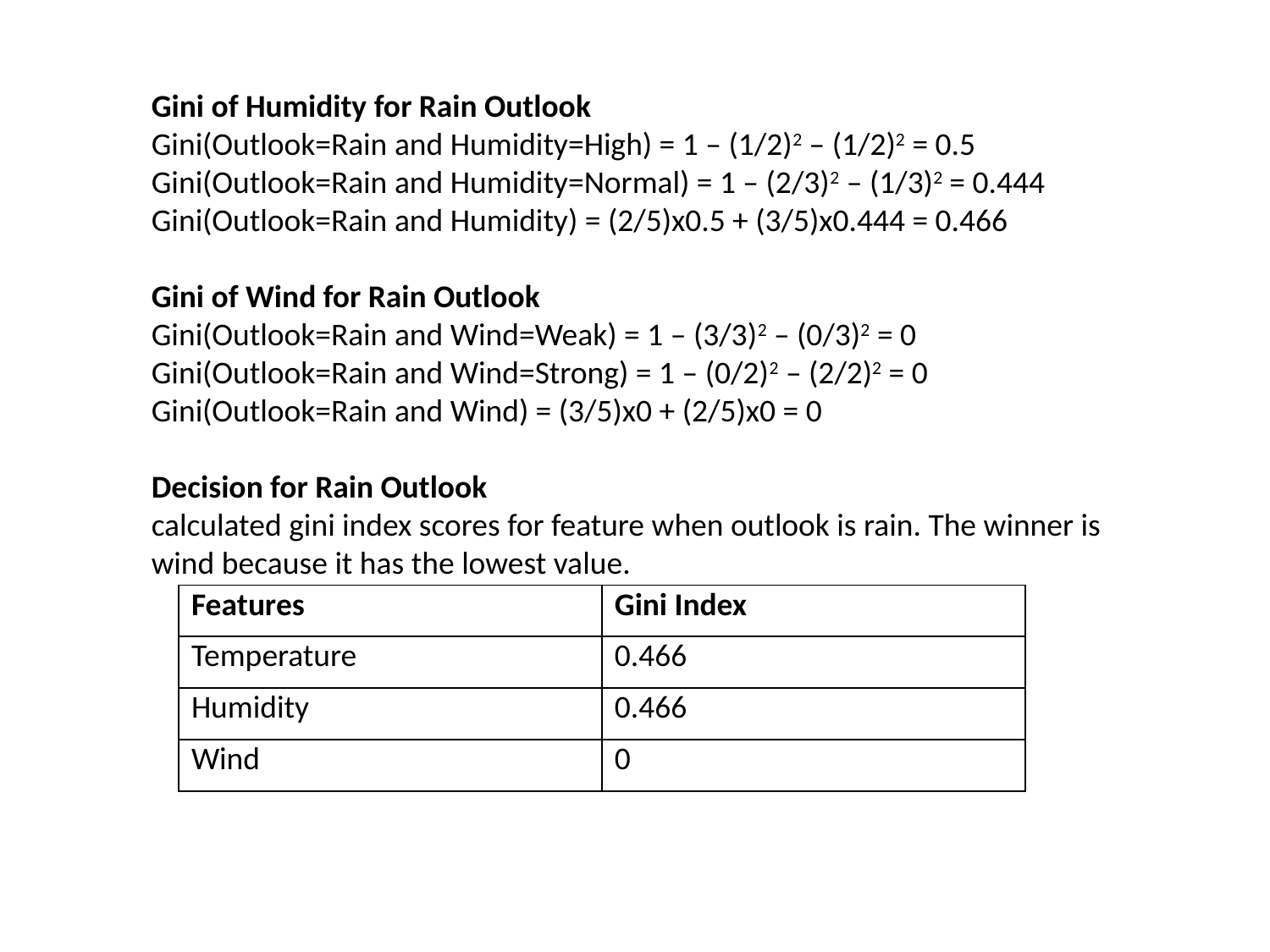

Gini of Humidity for Rain Outlook
Gini(Outlook=Rain and Humidity=High) = 1 – (1/2)2 – (1/2)2 = 0.5
Gini(Outlook=Rain and Humidity=Normal) = 1 – (2/3)2 – (1/3)2 = 0.444
Gini(Outlook=Rain and Humidity) = (2/5)x0.5 + (3/5)x0.444 = 0.466

Gini of Wind for Rain Outlook
Gini(Outlook=Rain and Wind=Weak) = 1 – (3/3)2 – (0/3)2 = 0
Gini(Outlook=Rain and Wind=Strong) = 1 – (0/2)2 – (2/2)2 = 0
Gini(Outlook=Rain and Wind) = (3/5)x0 + (2/5)x0 = 0

Decision for Rain Outlook
calculated gini index scores for feature when outlook is rain. The winner is wind because it has the lowest value.

| Features | Gini Index |
| --- | --- |
| Temperature | 0.466 |
| Humidity | 0.466 |
| Wind | 0 |